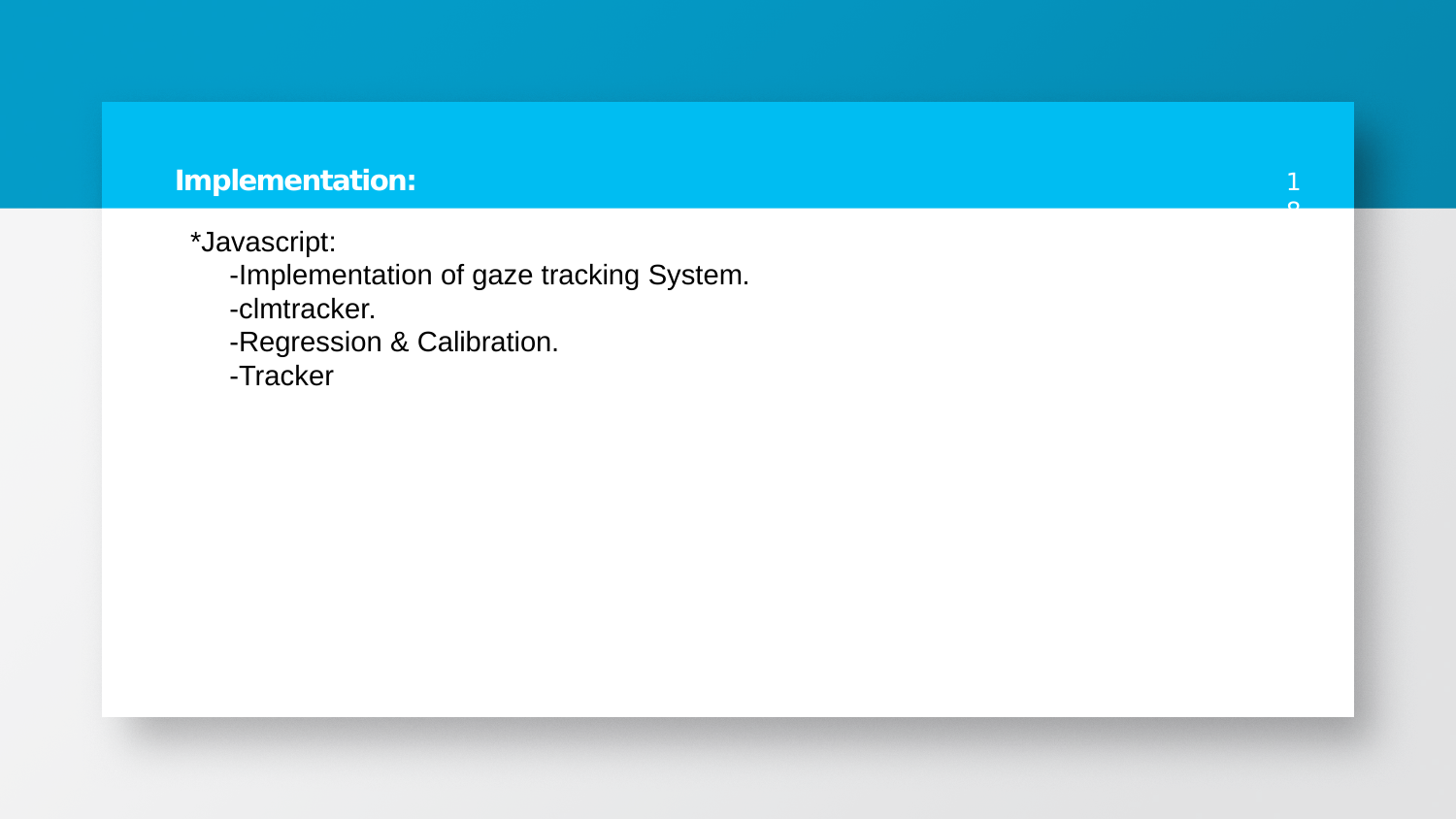

# Implementation:
18
*Javascript:
-Implementation of gaze tracking System.
-clmtracker.
-Regression & Calibration.
-Tracker